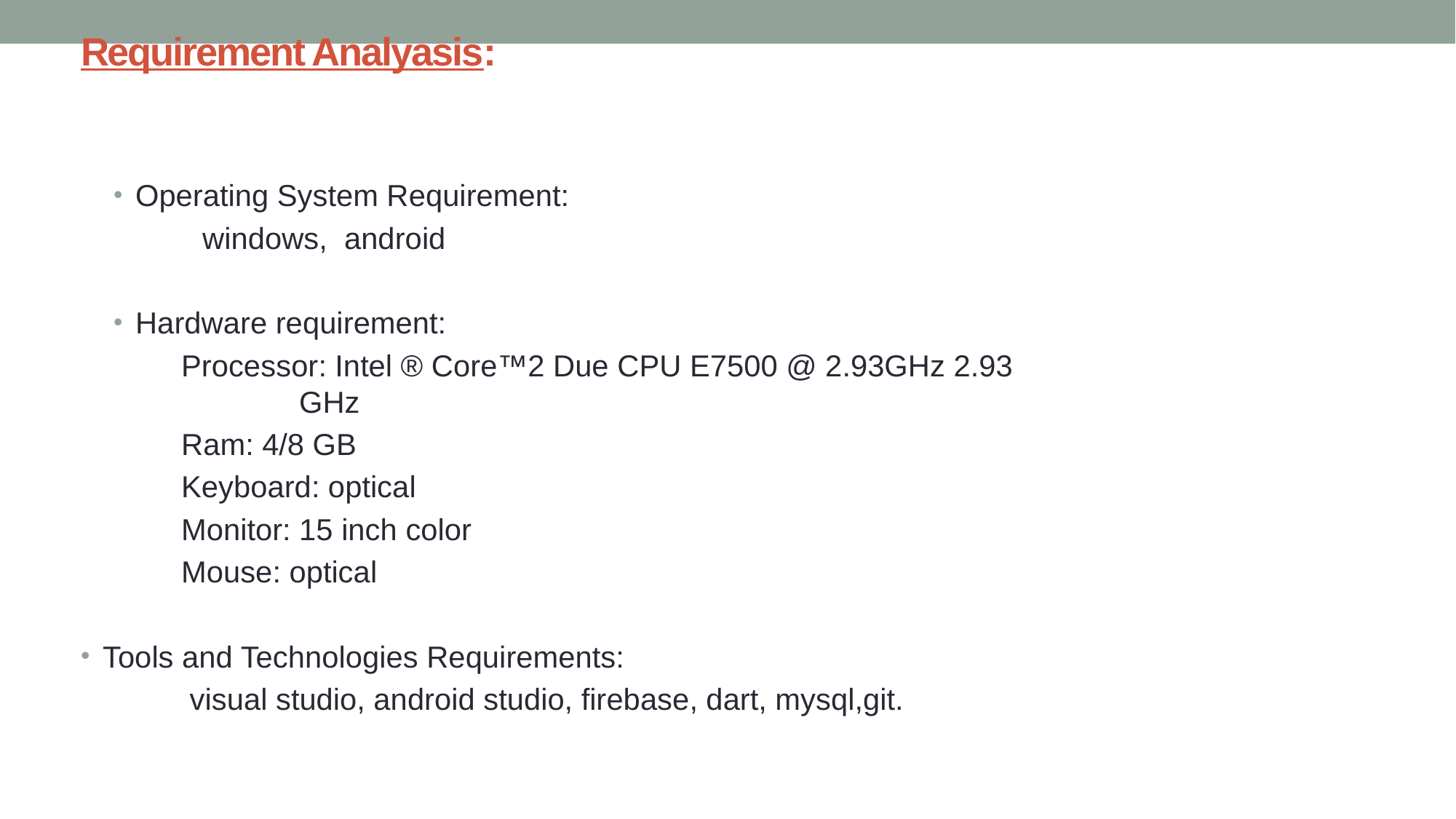

# Requirement Analyasis:
Operating System Requirement:
        windows,  android

Hardware requirement:
            Processor: Intel ® Core™2 Due CPU E7500 @ 2.93GHz 2.93 			GHz
            Ram: 4/8 GB
            Keyboard: optical
            Monitor: 15 inch color
            Mouse: optical

Tools and Technologies Requirements:
             visual studio, android studio, firebase, dart, mysql,git.